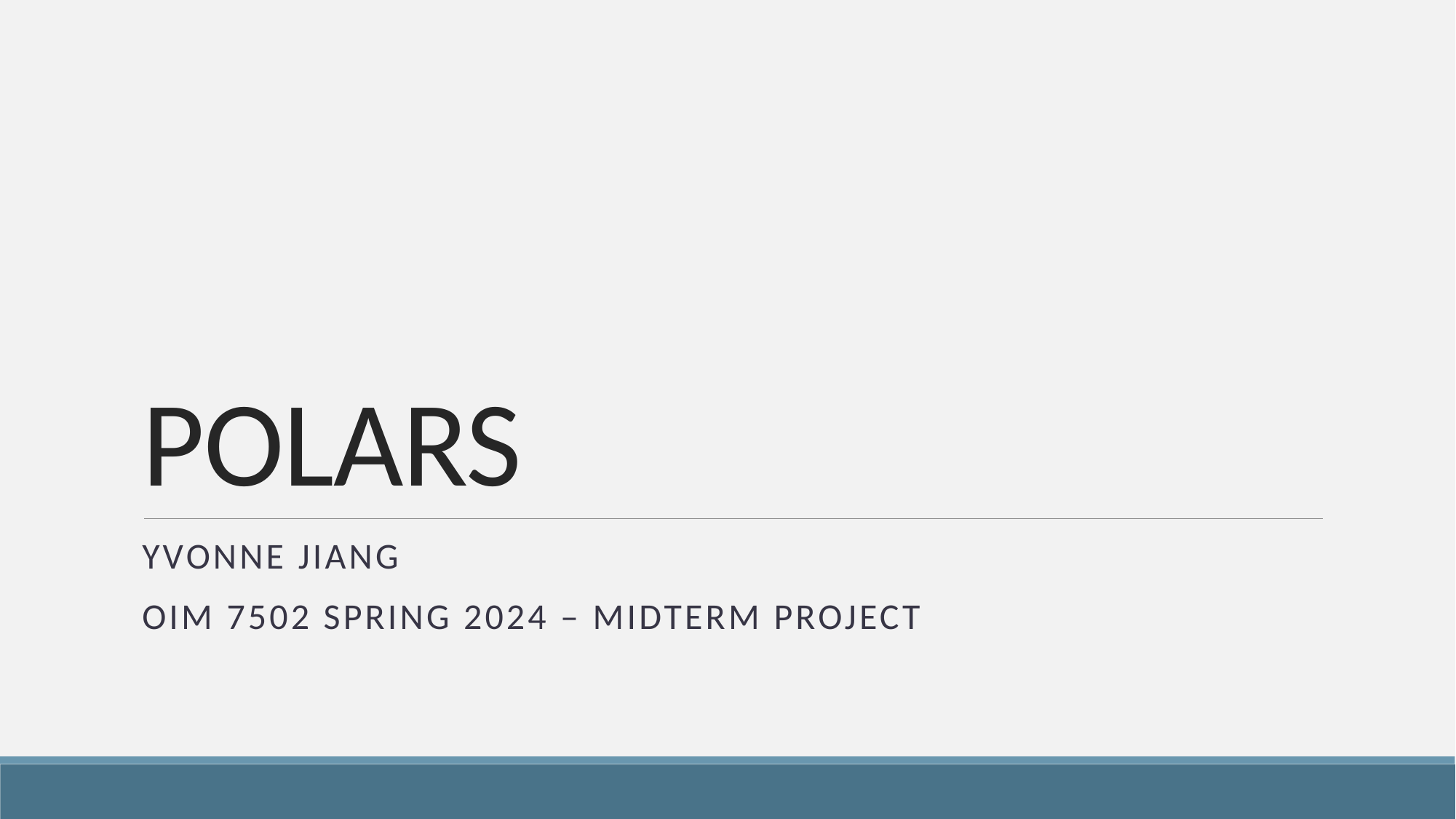

# POLARS
Yvonne Jiang
OIM 7502 Spring 2024 – Midterm Project